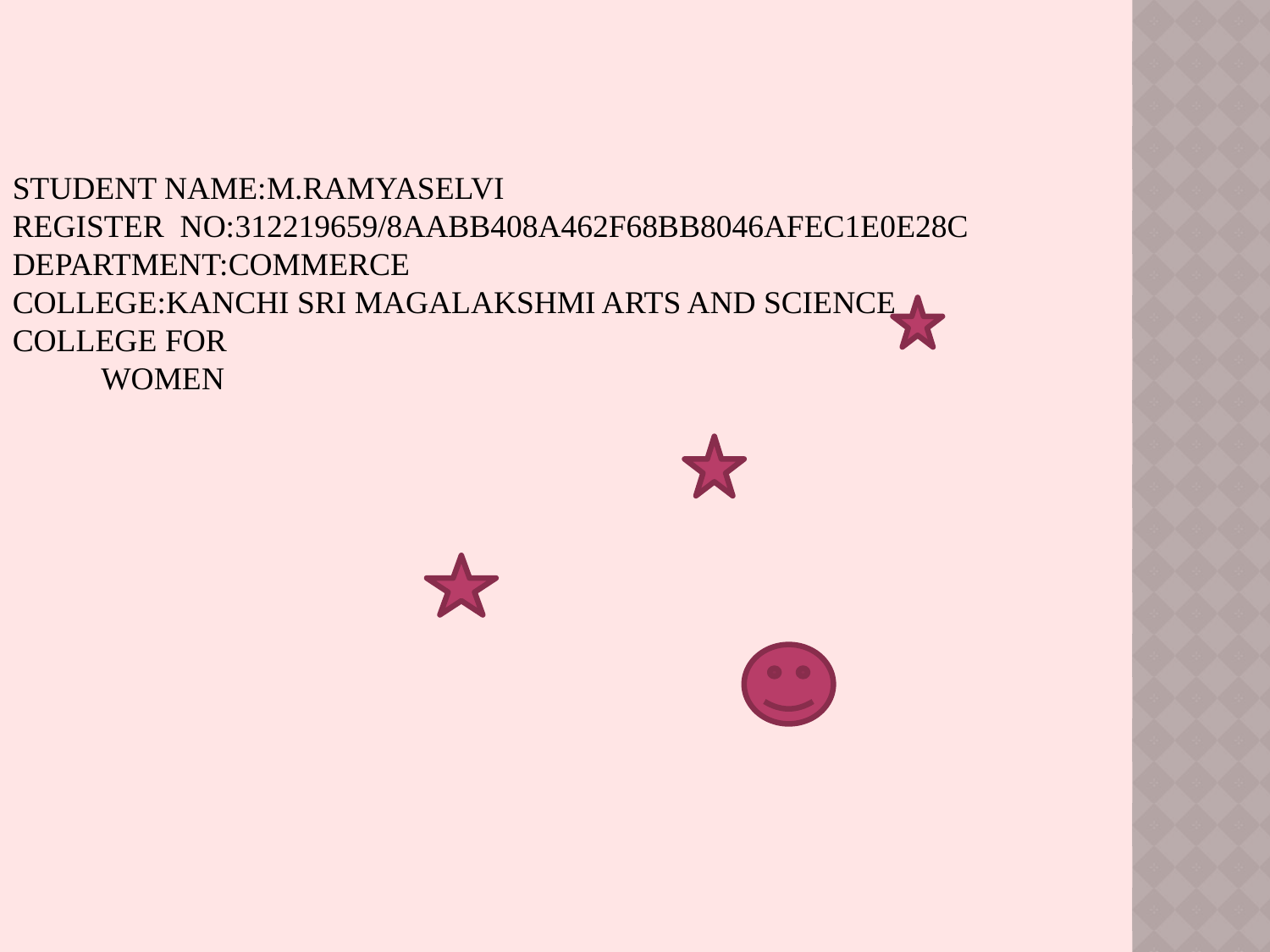

STUDENT NAME:M.RAMYASELVI
REGISTER  NO:312219659/8AABB408A462F68BB8046AFEC1E0E28C
DEPARTMENT:COMMERCE
COLLEGE:KANCHI SRI MAGALAKSHMI ARTS AND SCIENCE COLLEGE FOR
           WOMEN